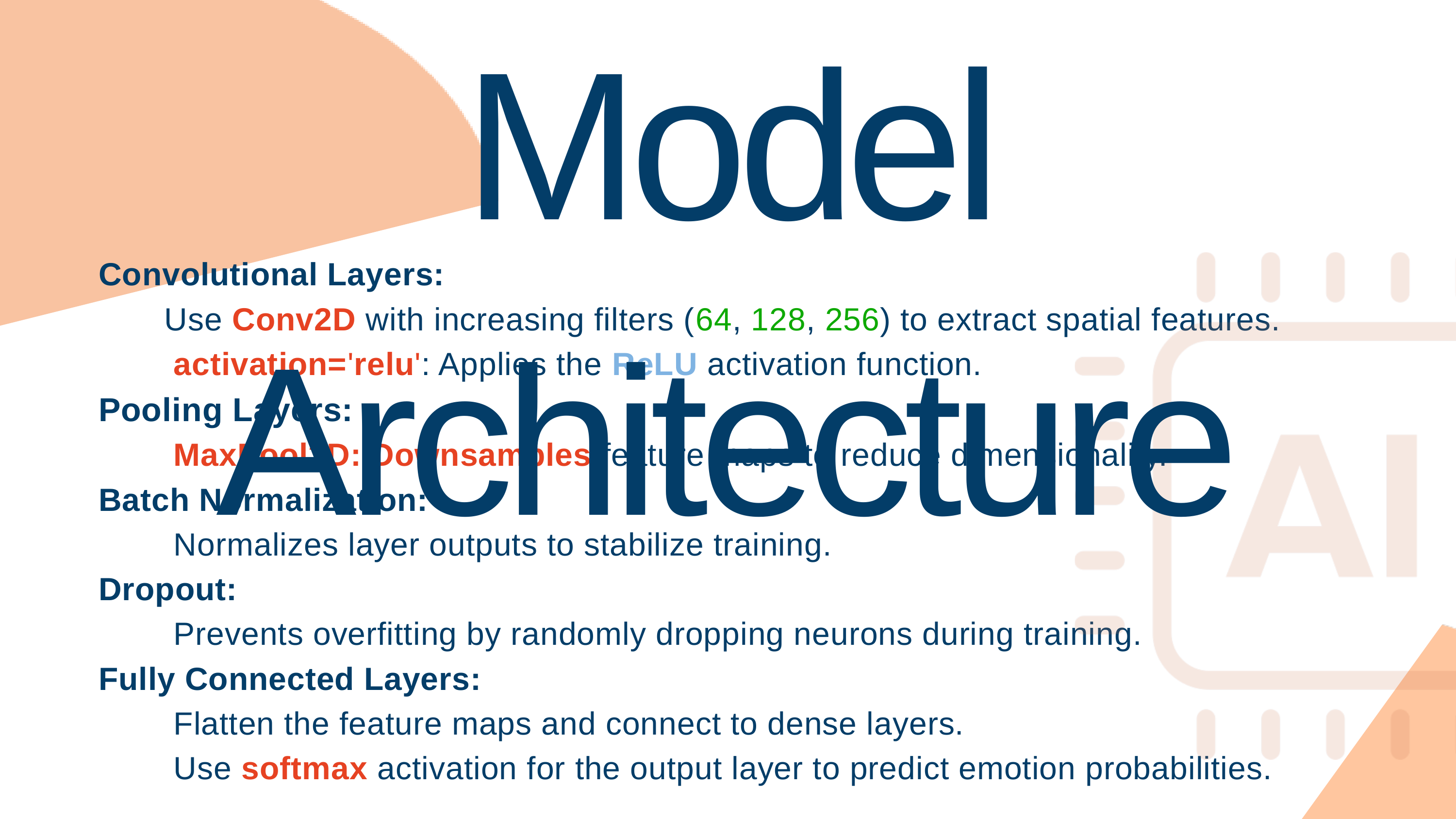

Model Architecture
Convolutional Layers:
       Use Conv2D with increasing filters (64, 128, 256) to extract spatial features.
        activation='relu': Applies the ReLU activation function.
Pooling Layers:
        MaxPool2D: Downsamples feature maps to reduce dimensionality.
Batch Normalization:
        Normalizes layer outputs to stabilize training.
Dropout:
        Prevents overfitting by randomly dropping neurons during training.
Fully Connected Layers:
        Flatten the feature maps and connect to dense layers.
        Use softmax activation for the output layer to predict emotion probabilities.